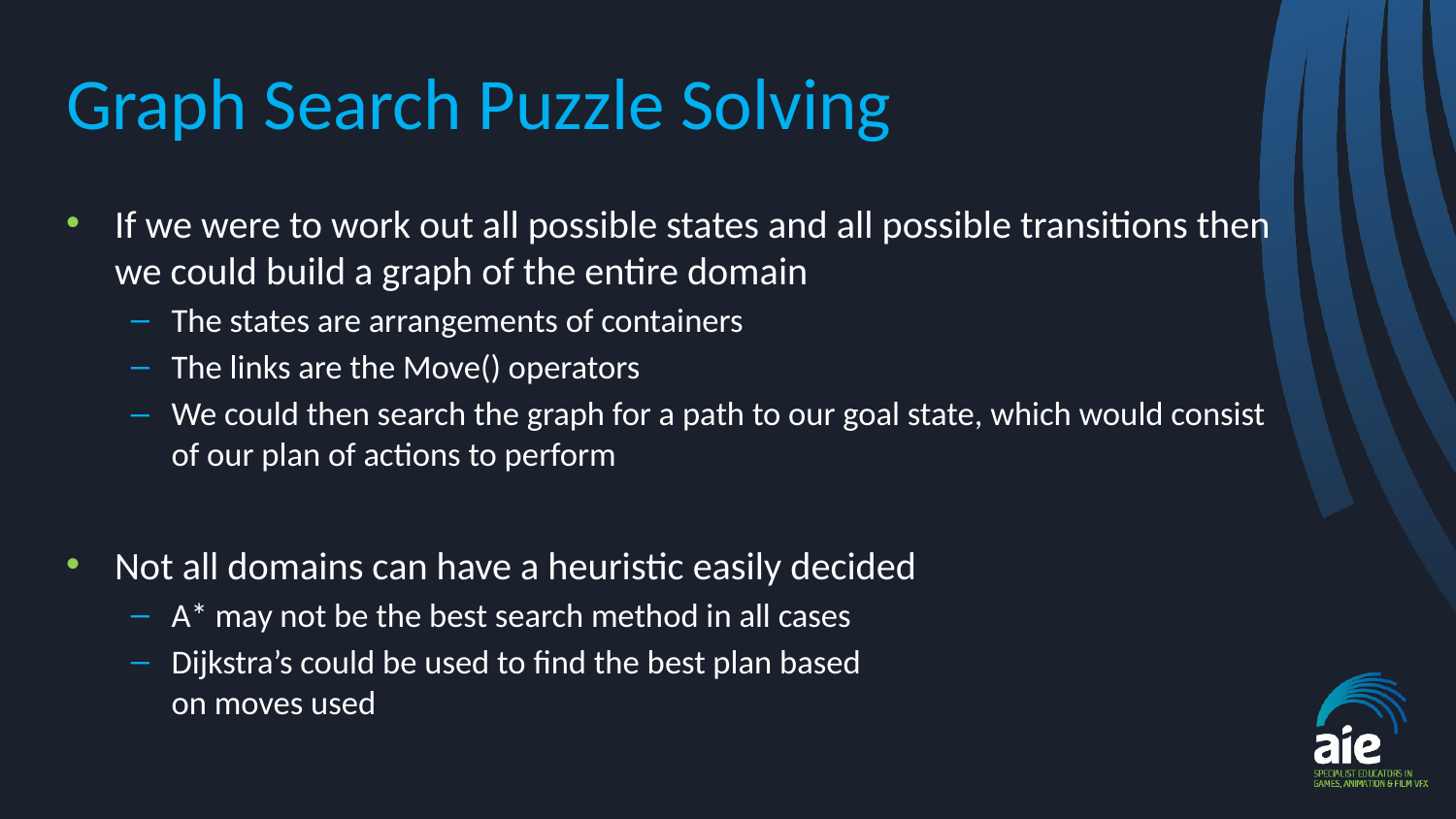

# Graph Search Puzzle Solving
If we were to work out all possible states and all possible transitions then we could build a graph of the entire domain
The states are arrangements of containers
The links are the Move() operators
We could then search the graph for a path to our goal state, which would consist of our plan of actions to perform

Not all domains can have a heuristic easily decided
A* may not be the best search method in all cases
Dijkstra’s could be used to find the best plan based
on moves used